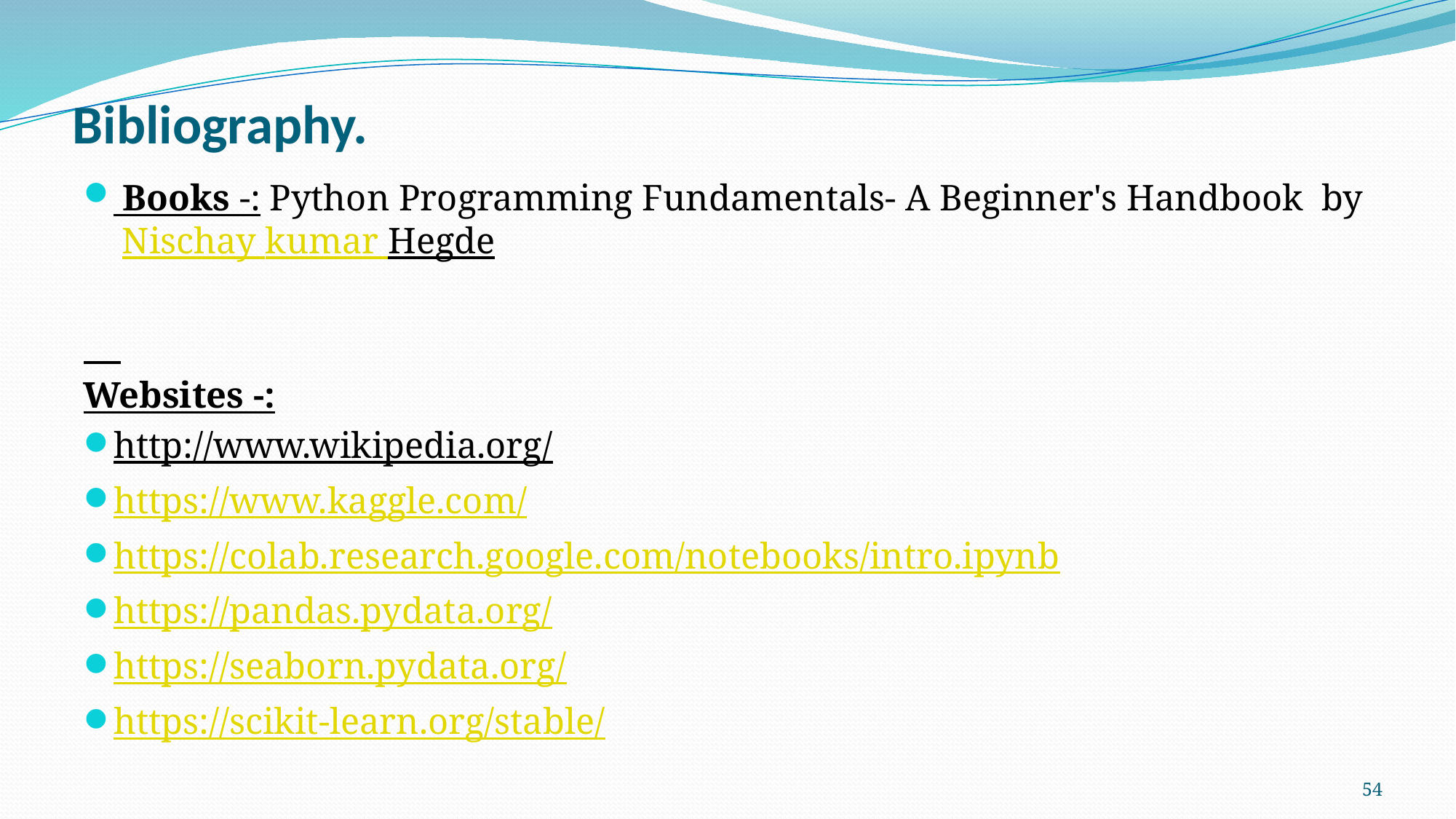

# Bibliography.
 Books -: Python Programming Fundamentals- A Beginner's Handbook  by  Nischay kumar Hegde

Websites -:
http://www.wikipedia.org/
https://www.kaggle.com/
https://colab.research.google.com/notebooks/intro.ipynb
https://pandas.pydata.org/
https://seaborn.pydata.org/
https://scikit-learn.org/stable/
54